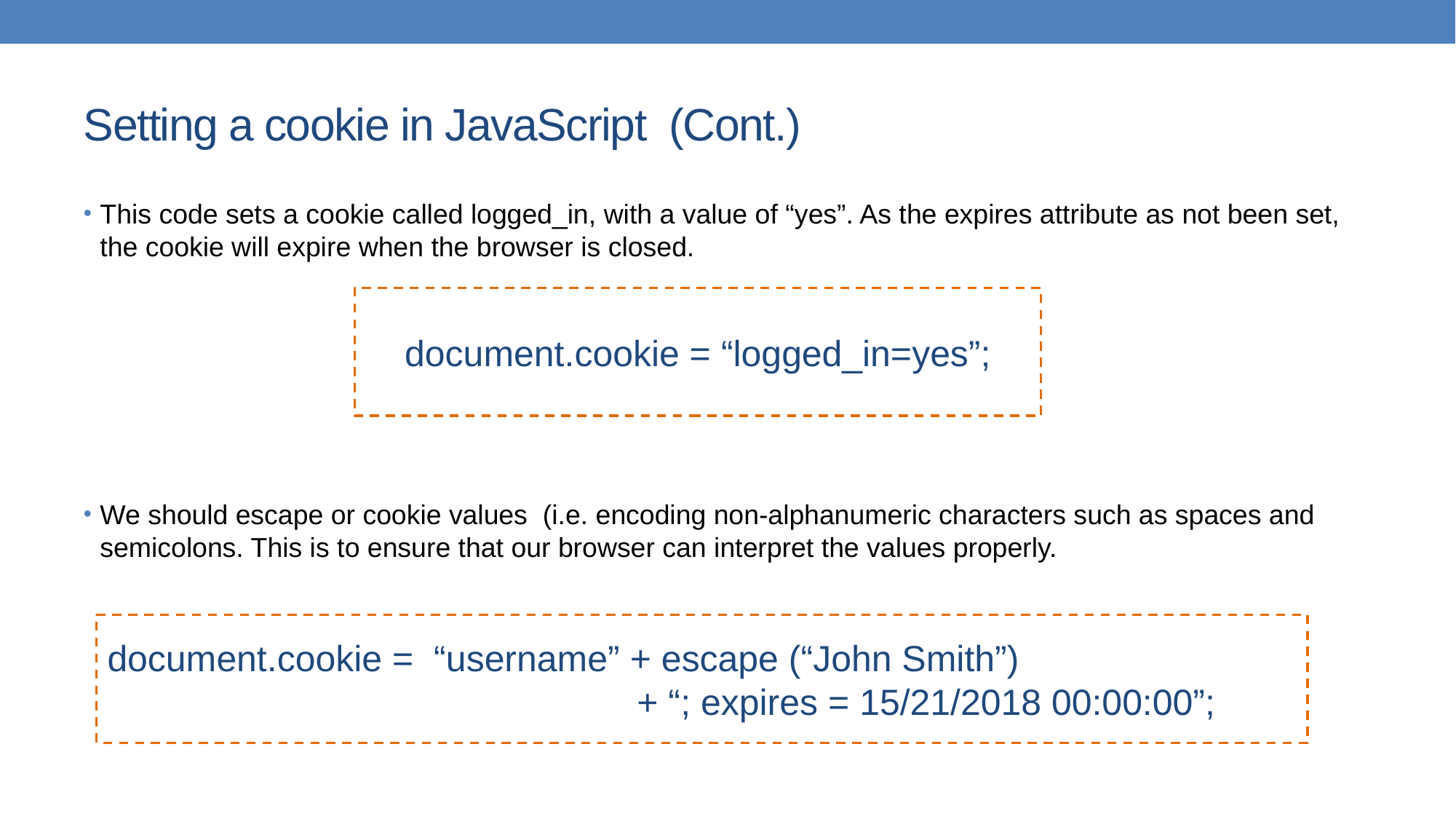

# Setting a cookie in JavaScript  (Cont.)
This code sets a cookie called logged_in, with a value of “yes”. As the expires attribute as not been set, the cookie will expire when the browser is closed.

We should escape or cookie values  (i.e. encoding non-alphanumeric characters such as spaces and semicolons. This is to ensure that our browser can interpret the values properly.

document.cookie = “logged_in=yes”;
document.cookie =  “username” + escape (“John Smith”)
                                                    + “; expires = 15/21/2018 00:00:00”;